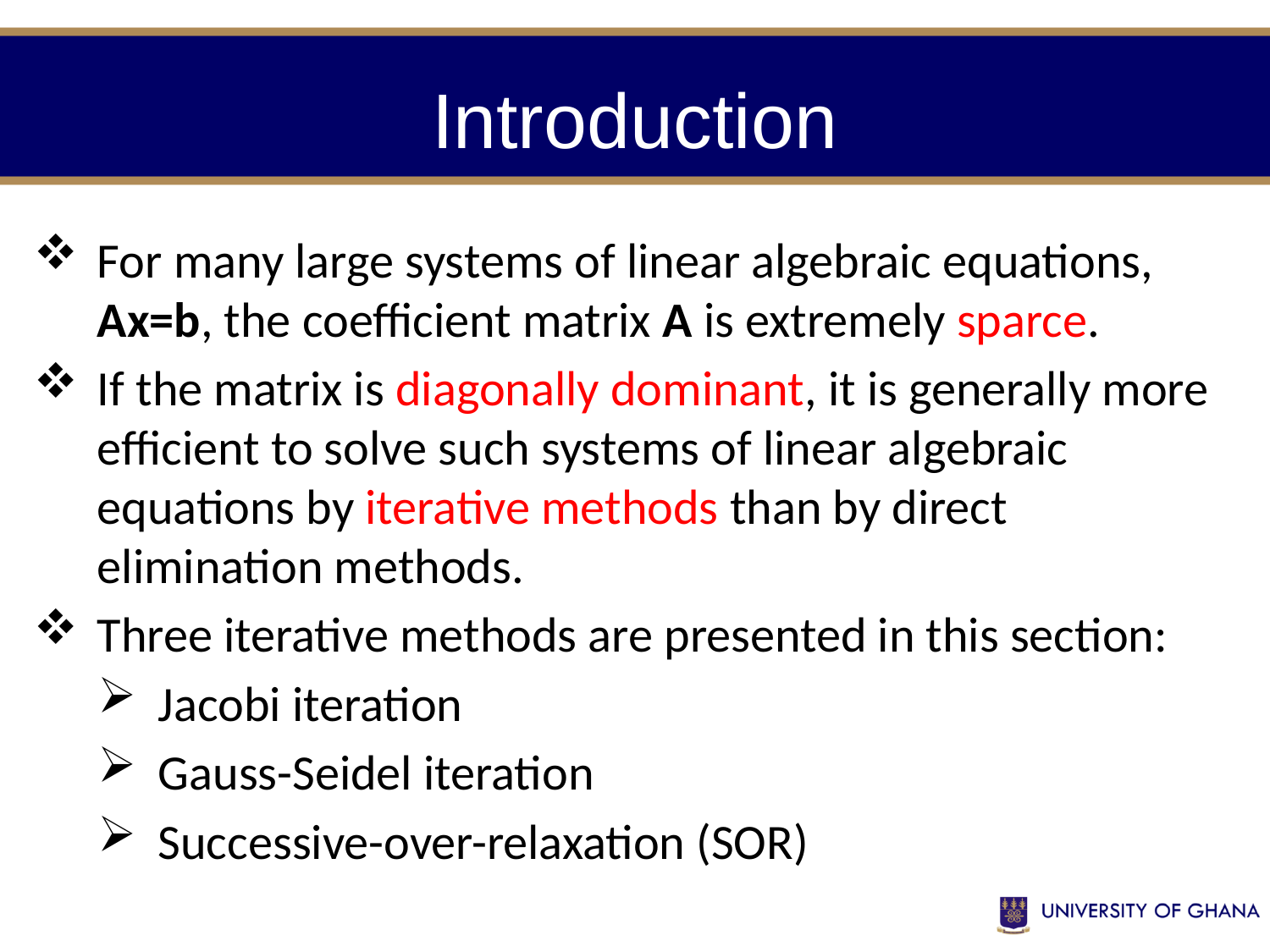

# Introduction
For many large systems of linear algebraic equations, Ax=b, the coefficient matrix A is extremely sparce.
If the matrix is diagonally dominant, it is generally more efficient to solve such systems of linear algebraic equations by iterative methods than by direct elimination methods.
Three iterative methods are presented in this section:
Jacobi iteration
Gauss-Seidel iteration
Successive-over-relaxation (SOR)
1-33